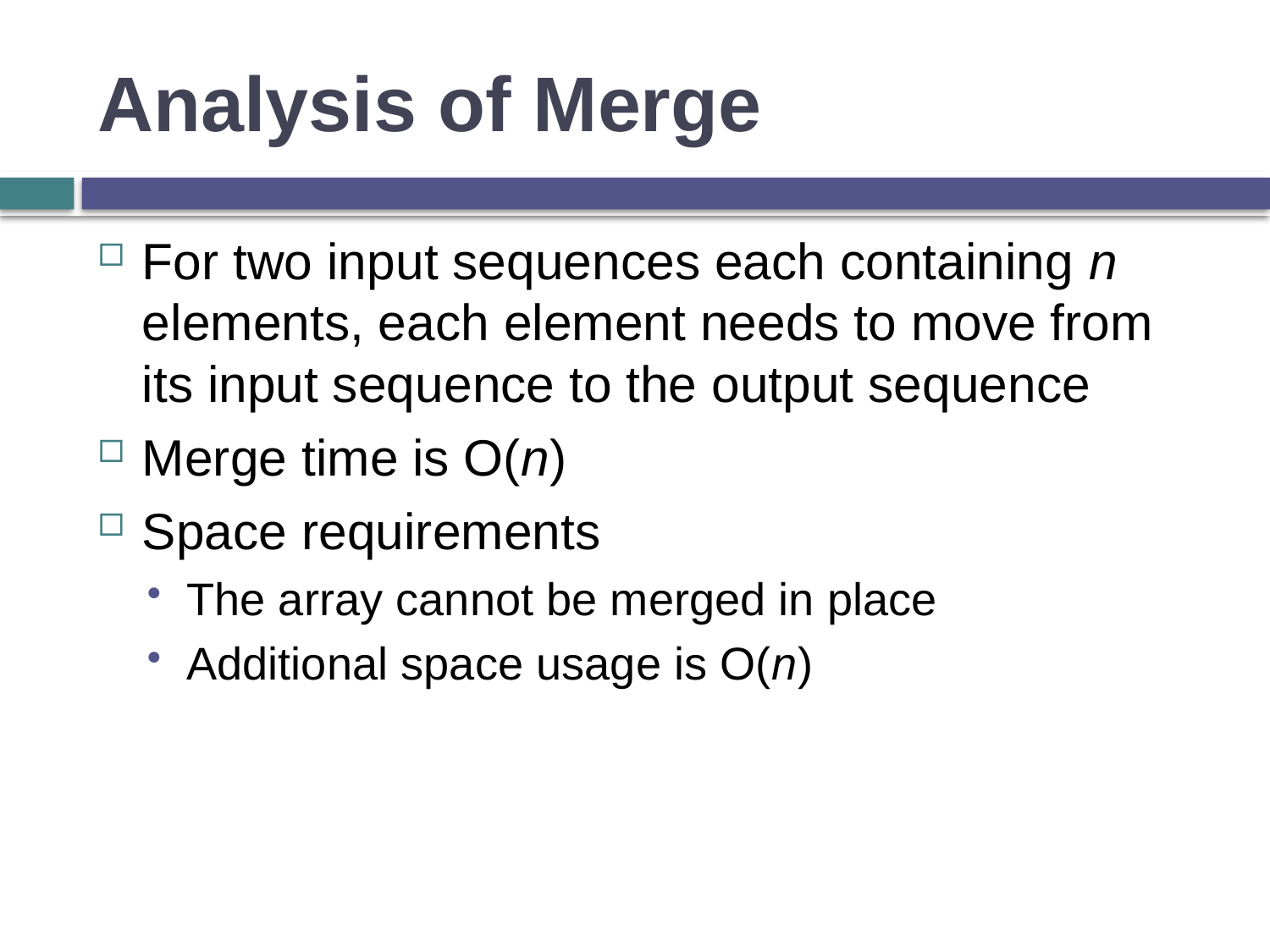

# Analysis of Merge
For two input sequences each containing n elements, each element needs to move from its input sequence to the output sequence
Merge time is O(n)
Space requirements
The array cannot be merged in place
Additional space usage is O(n)